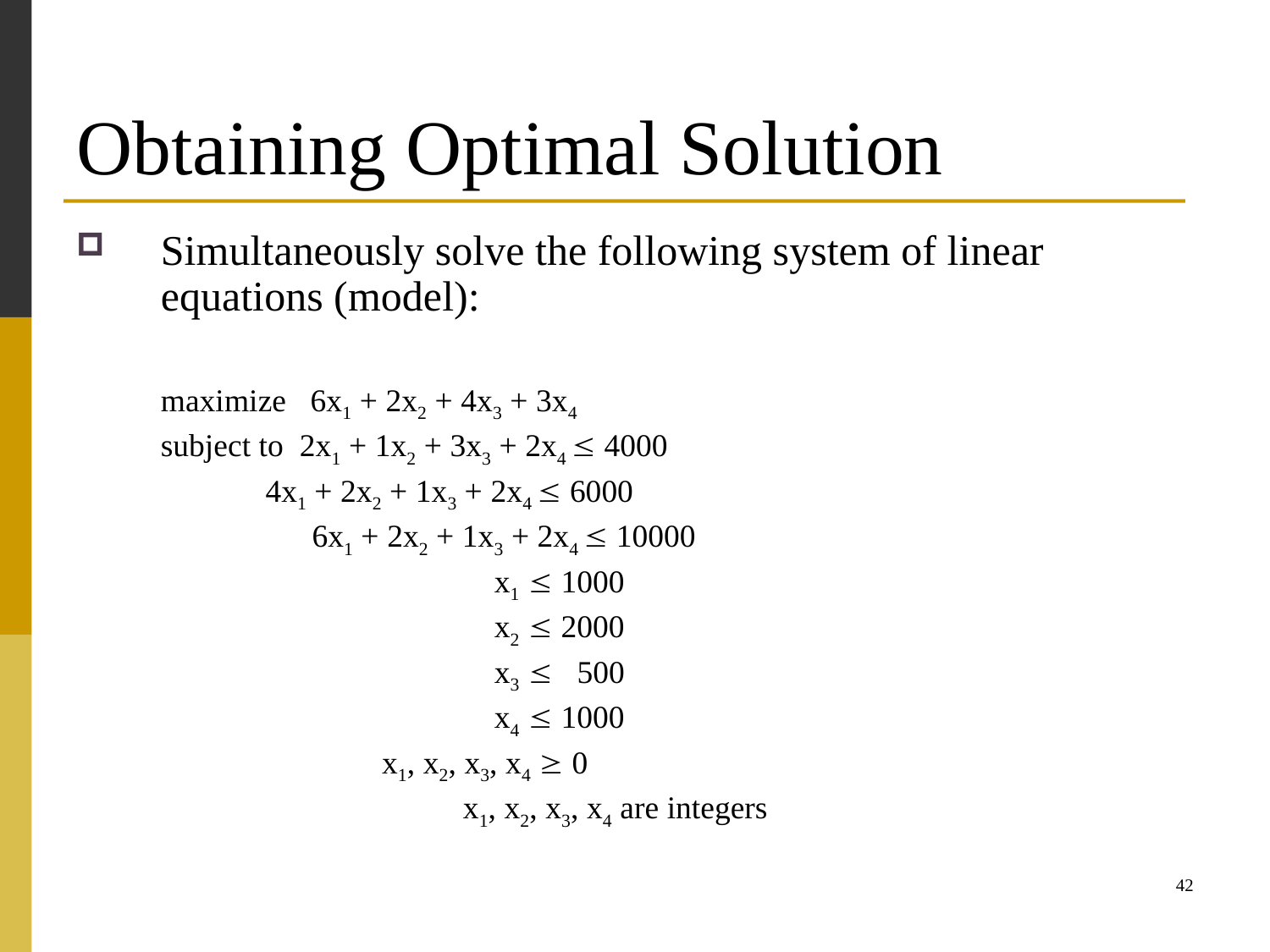

# Obtaining Optimal Solution
Simultaneously solve the following system of linear equations (model):

	maximize   6x1 + 2x2 + 4x3 + 3x4
	subject to  2x1 + 1x2 + 3x3 + 2x4 ≤ 4000
       	             4x1 + 2x2 + 1x3 + 2x4 ≤ 6000
          		   6x1 + 2x2 + 1x3 + 2x4 ≤ 10000
                                                    x1 ≤ 1000
                                                    x2 ≤ 2000
                                                    x3 ≤   500
                                                    x4 ≤ 1000
                                      x1, x2, x3, x4 ≥ 0
			      x1, x2, x3, x4 are integers

42